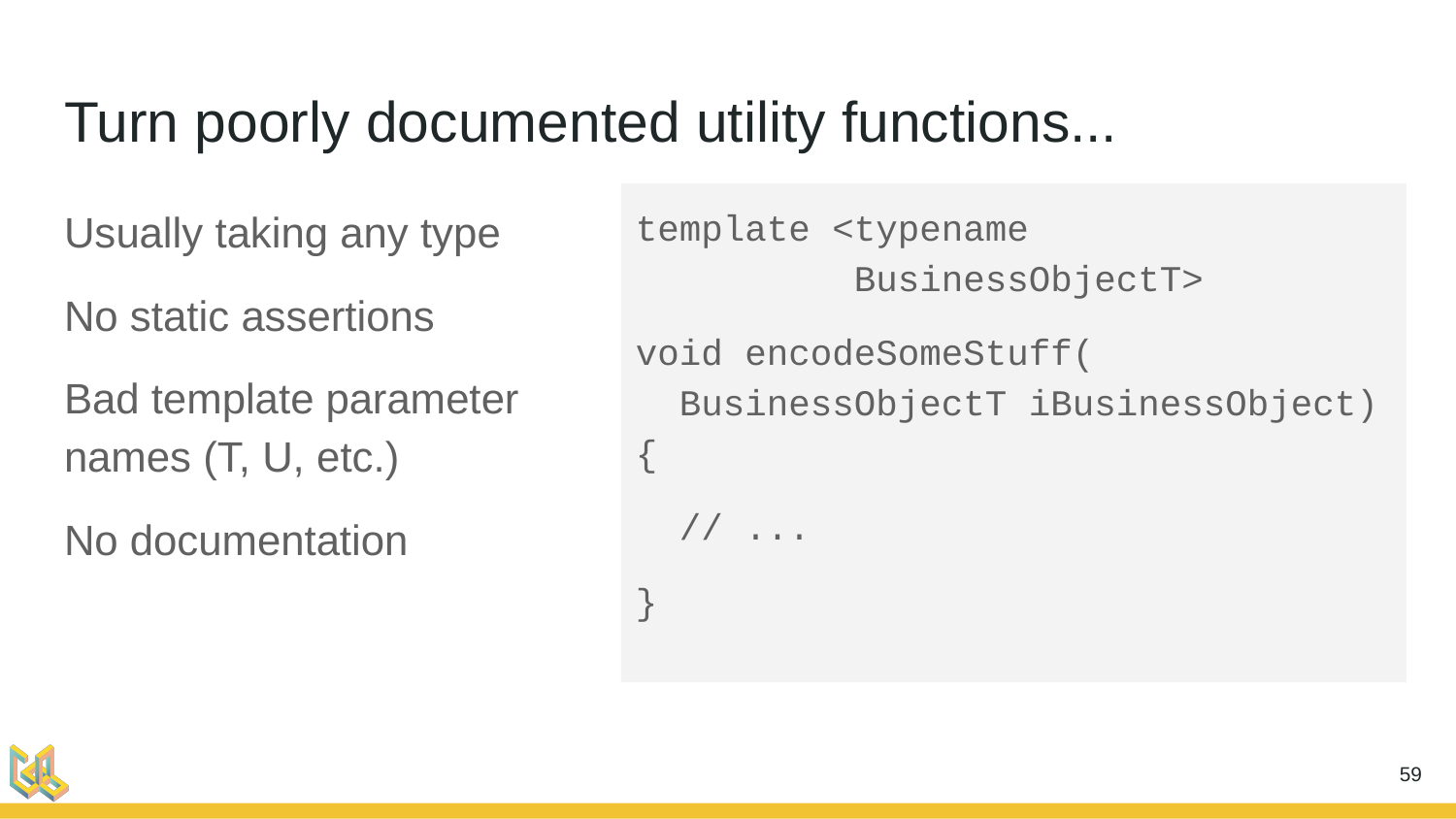

# Turn poorly documented utility functions...
Usually taking any type
No static assertions
Bad template parameter names (T, U, etc.)
No documentation
template <typename
          BusinessObjectT>
void encodeSomeStuff(
  BusinessObjectT iBusinessObject) {
  // ...
}
59